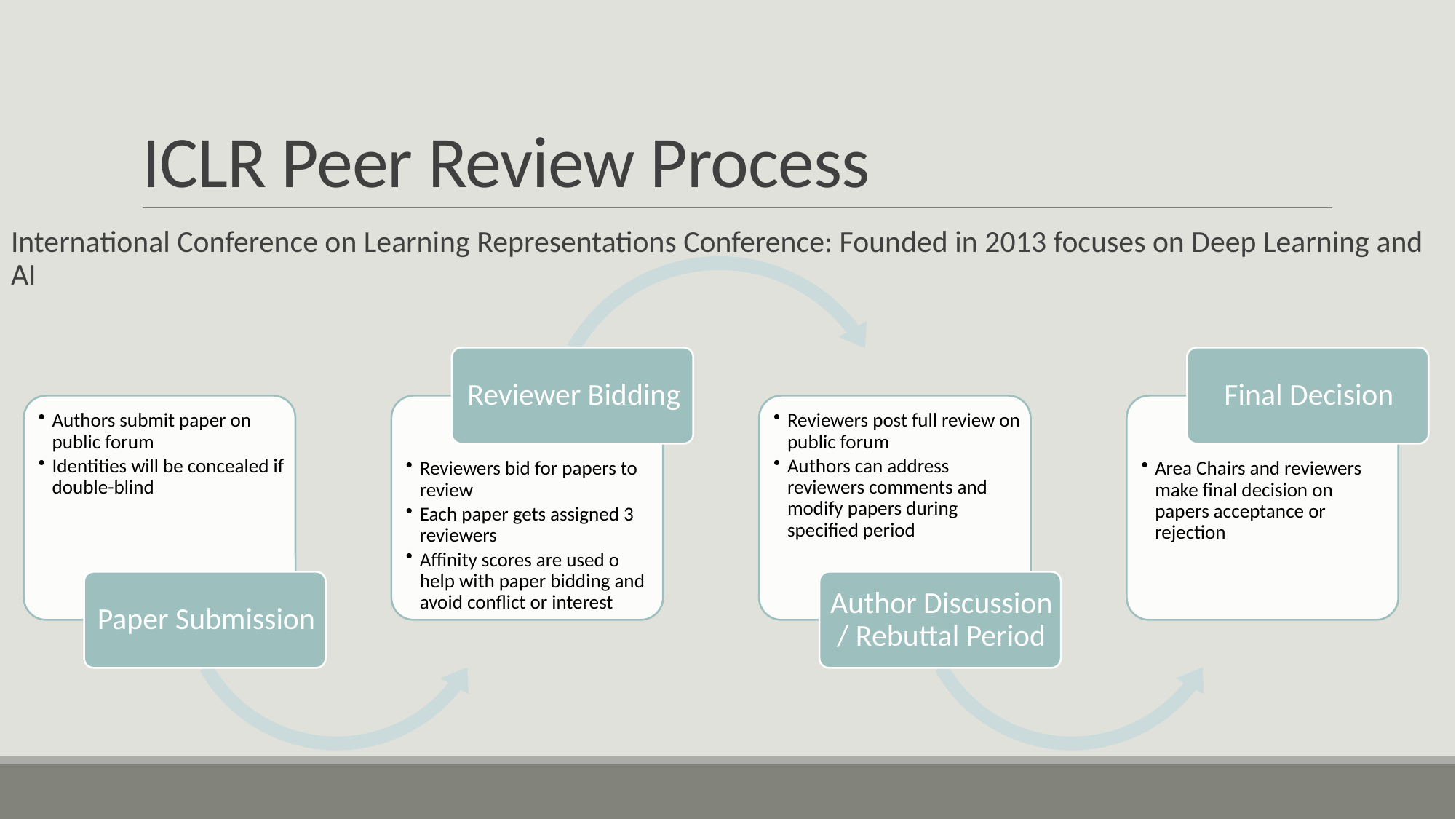

# ICLR Peer Review Process
International Conference on Learning Representations Conference: Founded in 2013 focuses on Deep Learning and AI

Authors submit paper on public forum
Identities will be concealed if double-blind
Paper Submission
Reviewers bid for papers to review
Each paper gets assigned 3 reviewers
Affinity scores are used o help with paper bidding and avoid conflict or interest
Reviewer Bidding
Reviewers post full review on public forum
Authors can address reviewers comments and modify papers during specified period
Author Discussion / Rebuttal Period
Area Chairs and reviewers make final decision on papers acceptance or rejection
Final Decision